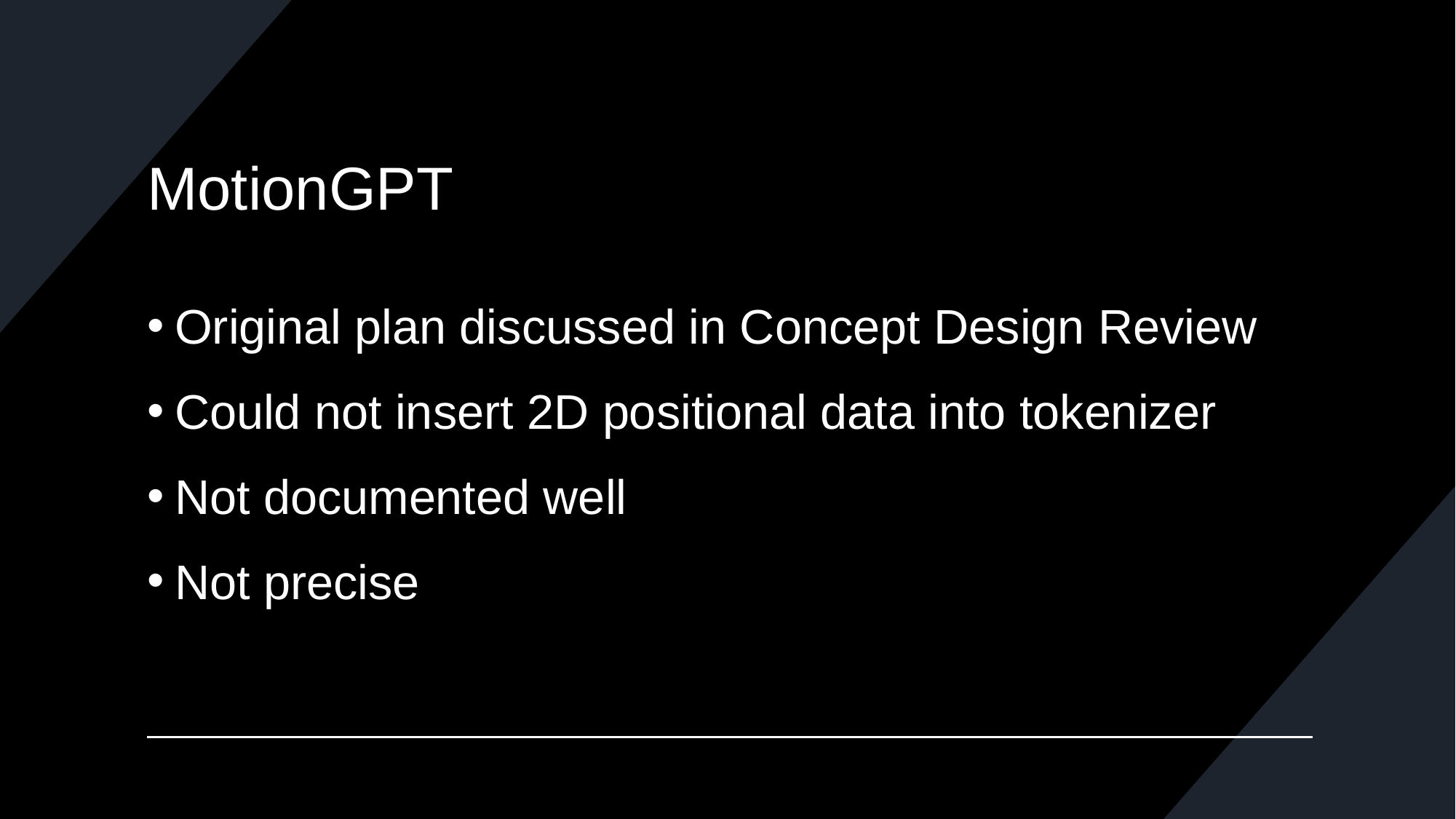

# MotionGPT
Original plan discussed in Concept Design Review
Could not insert 2D positional data into tokenizer
Not documented well
Not precise